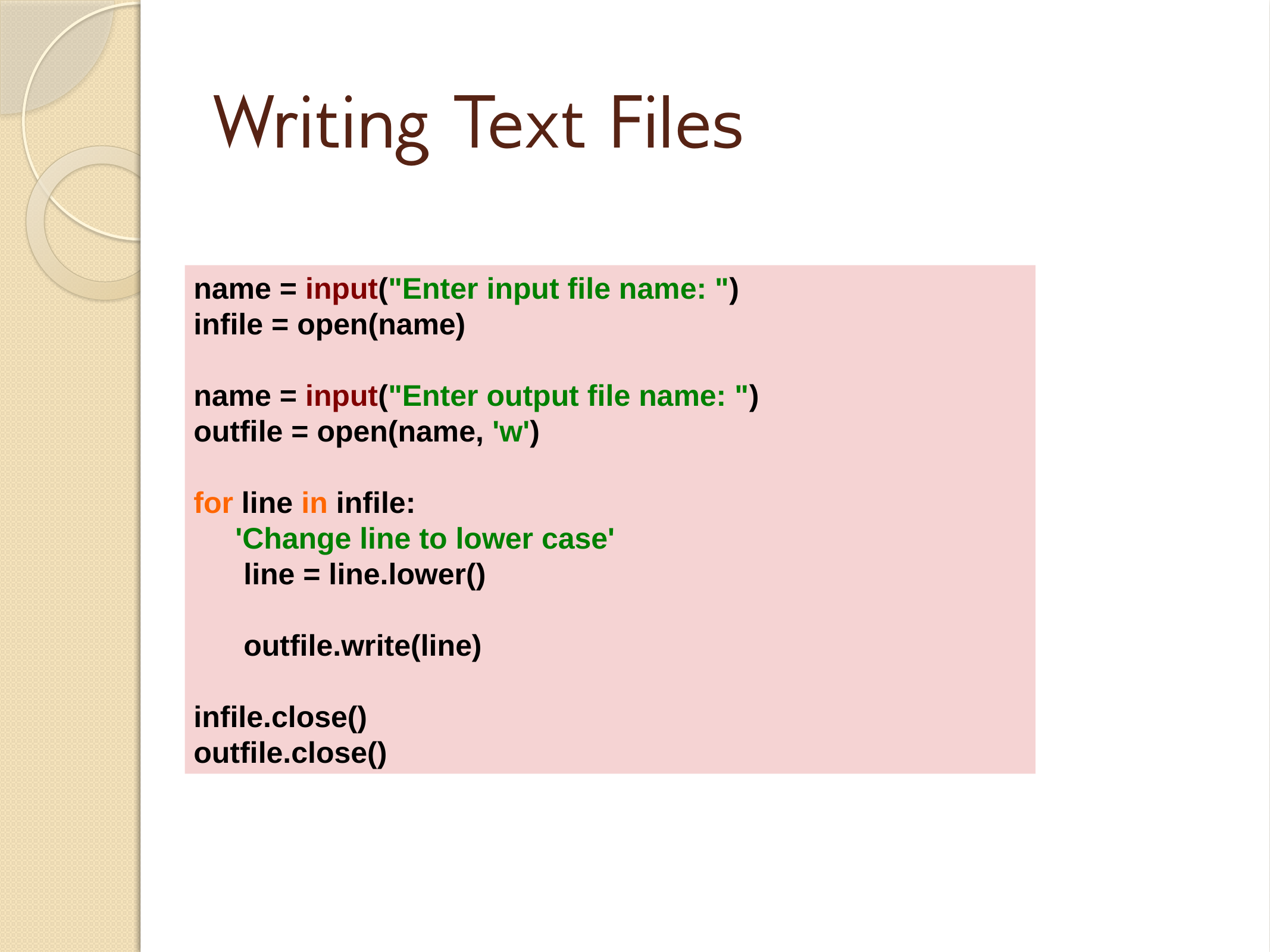

# Writing Text Files
name = input("Enter input file name: ")
infile = open(name)

name = input("Enter output file name: ")
outfile = open(name, 'w')

for line in infile:
     'Change line to lower case'
      line = line.lower()

      outfile.write(line)

infile.close()
outfile.close()